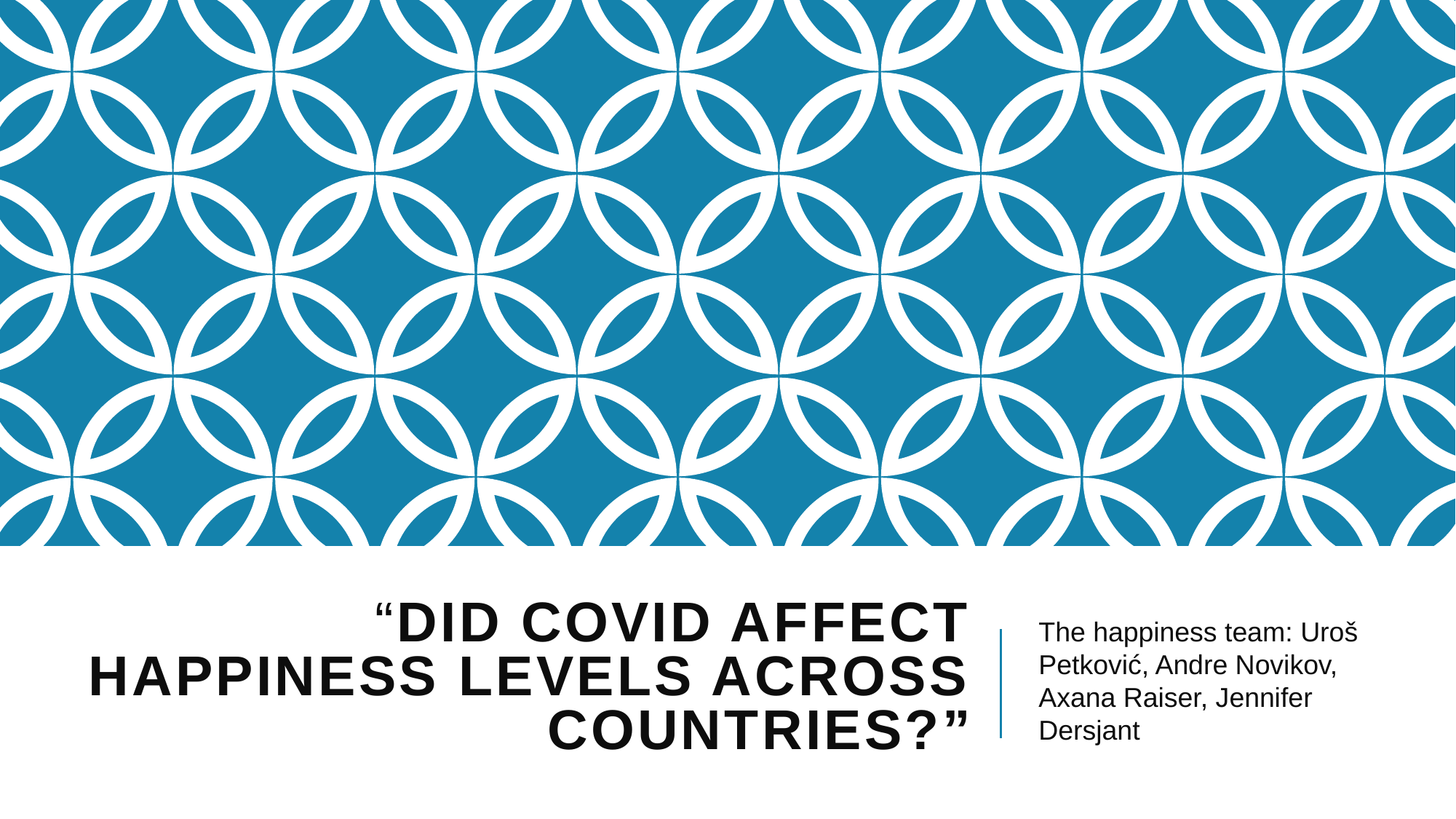

# “Did COVID affect happiness levels across countries?”
The happiness team: Uroš Petković, Andre Novikov, Axana Raiser, Jennifer Dersjant